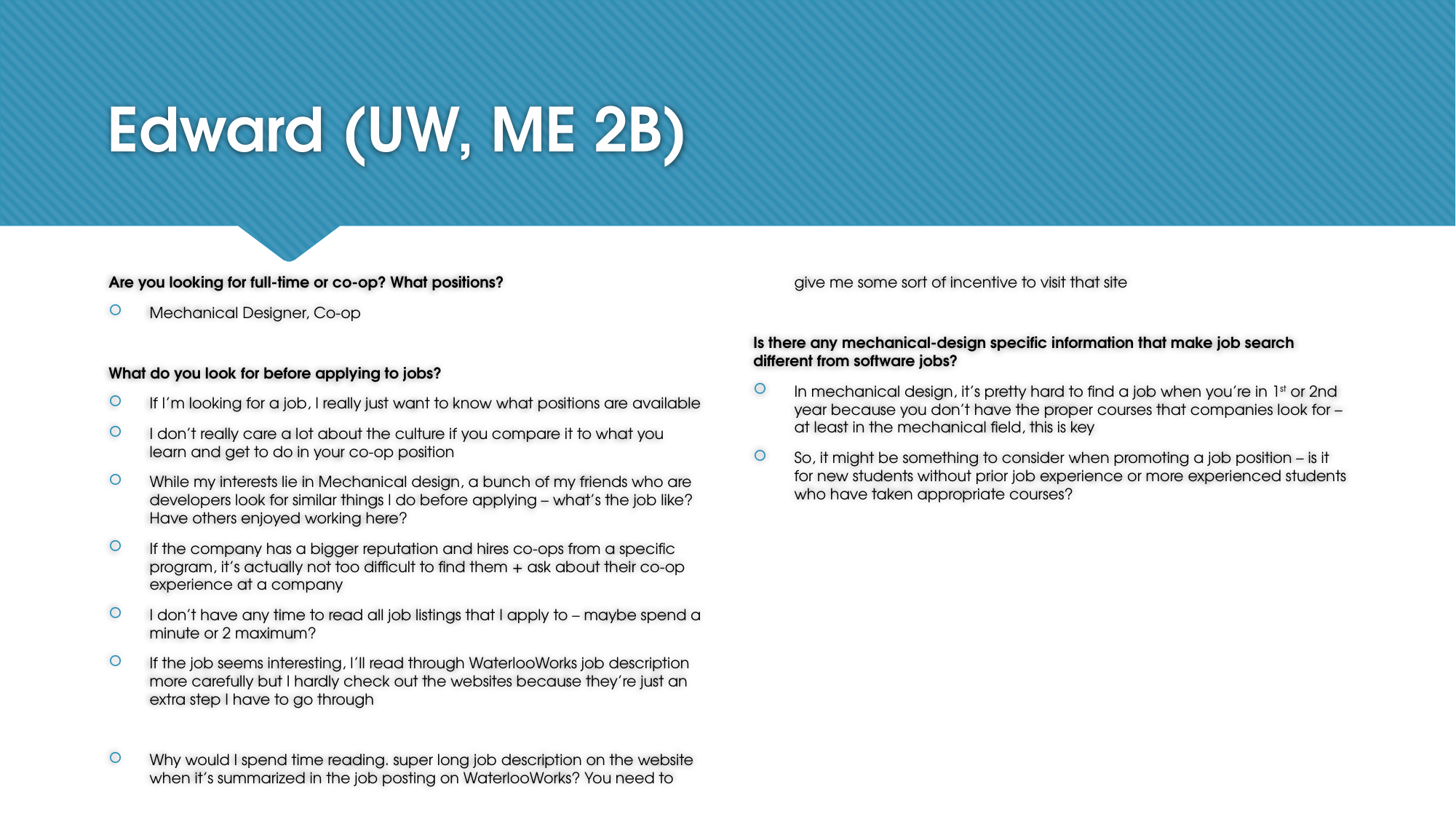

# Edward (UW, ME 2B)
Are you looking for full-time or co-op? What positions?
Mechanical Designer, Co-op

What do you look for before applying to jobs?
If I’m looking for a job, I really just want to know what positions are available
I don’t really care a lot about the culture if you compare it to what you learn and get to do in your co-op position
While my interests lie in Mechanical design, a bunch of my friends who are developers look for similar things I do before applying – what’s the job like? Have others enjoyed working here?
If the company has a bigger reputation and hires co-ops from a specific program, it’s actually not too difficult to find them + ask about their co-op experience at a company
I don’t have any time to read all job listings that I apply to – maybe spend a minute or 2 maximum?
If the job seems interesting, I’ll read through WaterlooWorks job description more carefully but I hardly check out the websites because they’re just an extra step I have to go through

Why would I spend time reading. super long job description on the website when it’s summarized in the job posting on WaterlooWorks? You need to give me some sort of incentive to visit that site

Is there any mechanical-design specific information that make job search different from software jobs?
In mechanical design, it’s pretty hard to find a job when you’re in 1st or 2nd year because you don’t have the proper courses that companies look for – at least in the mechanical field, this is key
So, it might be something to consider when promoting a job position – is it for new students without prior job experience or more experienced students who have taken appropriate courses?